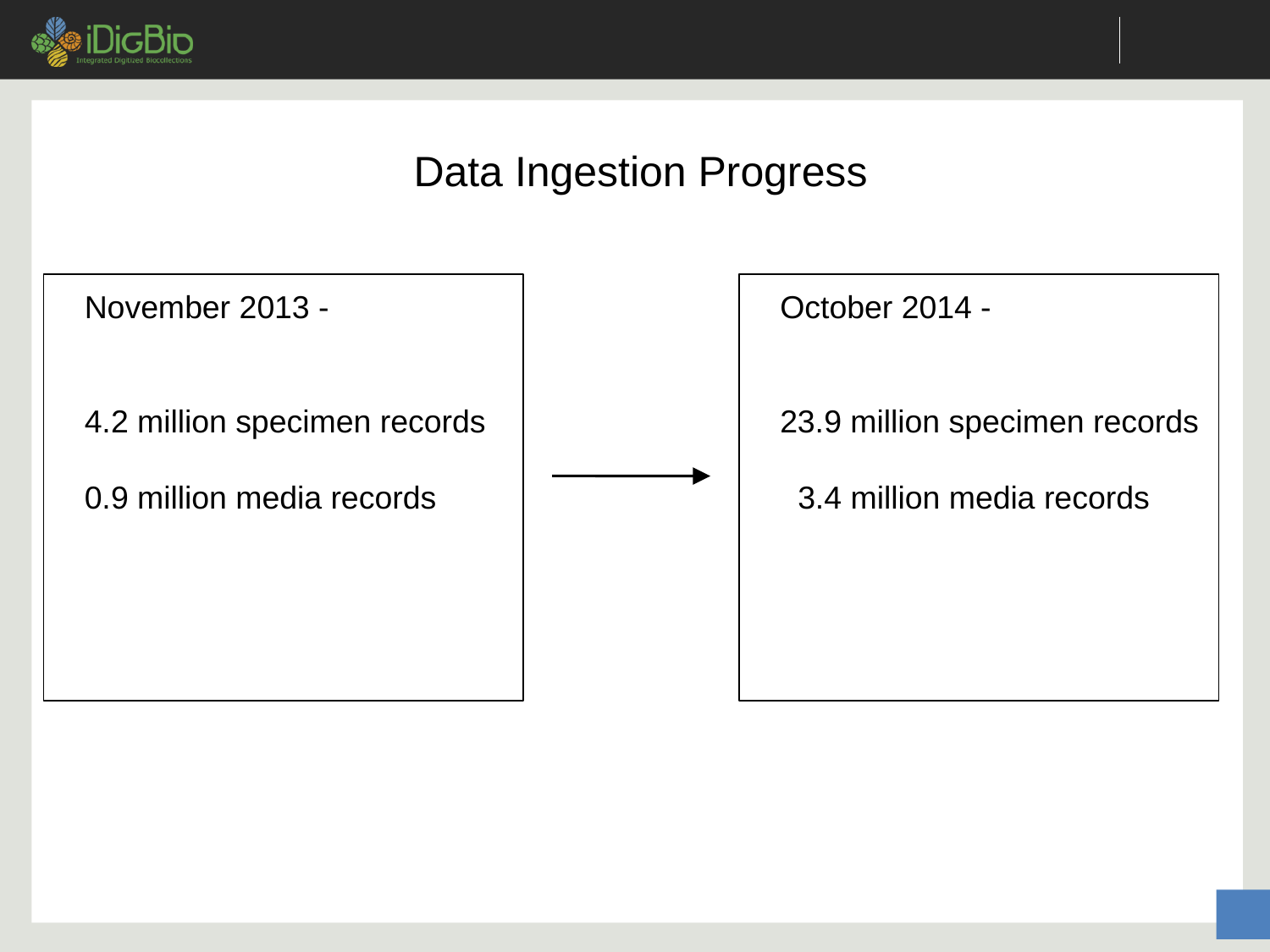

Data Ingestion Progress
November 2013 -

4.2 million specimen records

0.9 million media records
October 2014 -

23.9 million specimen records

  3.4 million media records